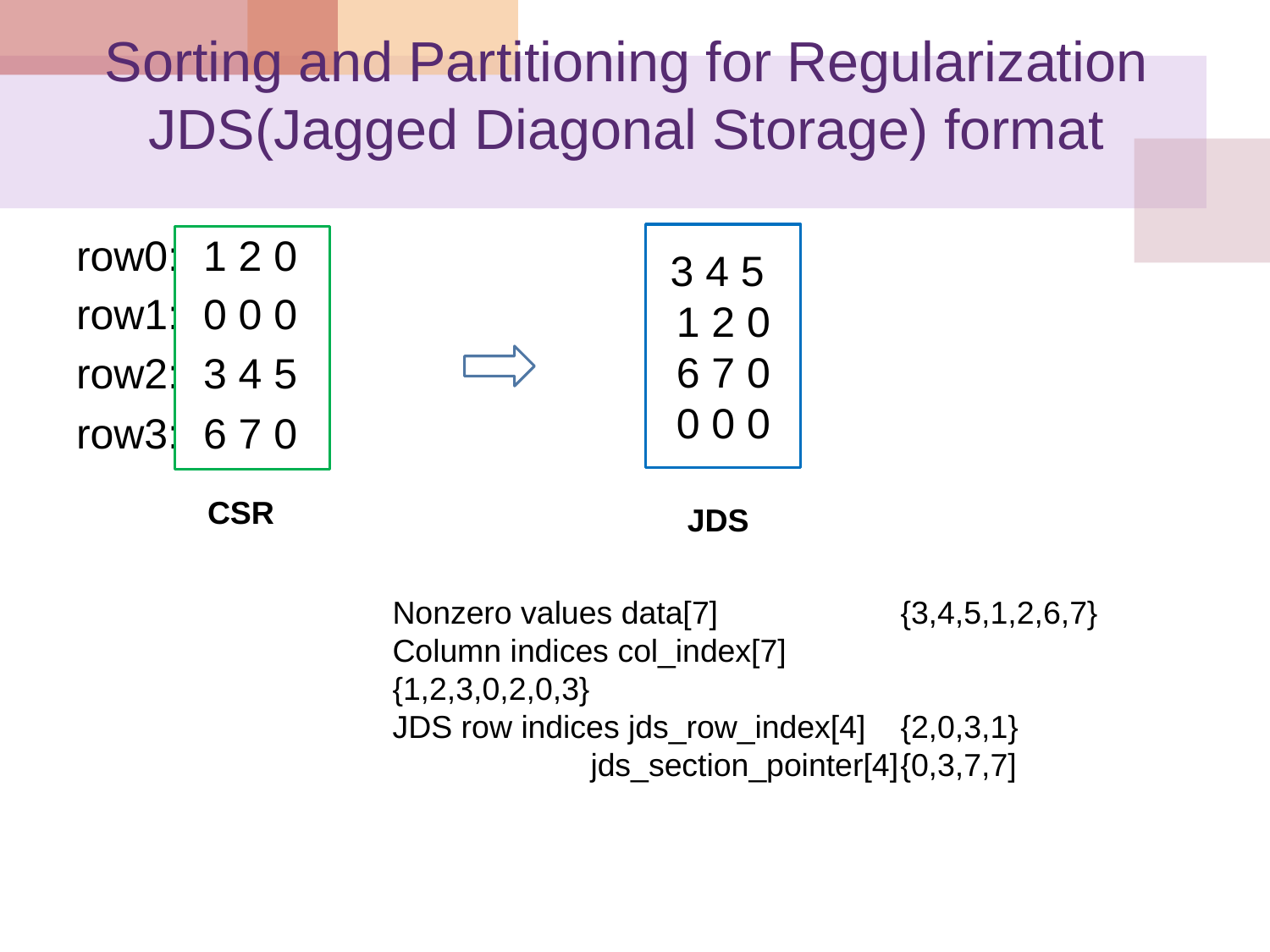

# Sorting and Partitioning for Regularization JDS(Jagged Diagonal Storage) format
row0:  1 2 0
row1:  0 0 0
row2:  3 4 5
row3:  6 7 0

  3 4 5
  1 2 0
  6 7 0
  0 0 0

CSR
JDS
Nonzero values data[7] 		{3,4,5,1,2,6,7}
Column indices col_index[7]		{1,2,3,0,2,0,3}
JDS row indices jds_row_index[4] 	{2,0,3,1}
	        jds_section_pointer[4]	{0,3,7,7]